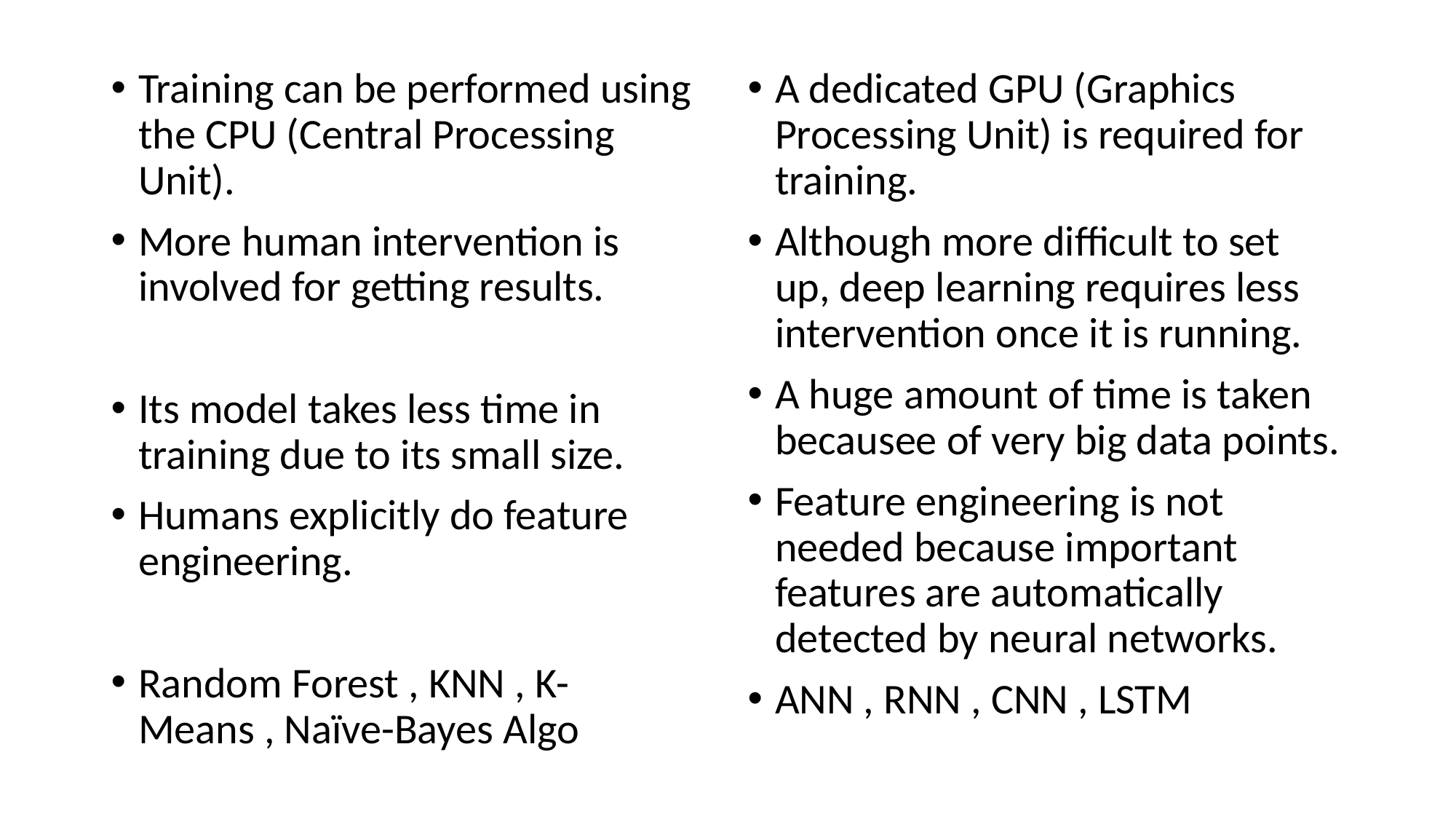

Training can be performed using the CPU (Central Processing Unit).
More human intervention is involved for getting results.

Its model takes less time in training due to its small size.
Humans explicitly do feature engineering.

Random Forest , KNN , K-Means , Naïve-Bayes Algo
A dedicated GPU (Graphics Processing Unit) is required for training.
Although more difficult to set up, deep learning requires less intervention once it is running.
A huge amount of time is taken becausee of very big data points.
Feature engineering is not needed because important features are automatically detected by neural networks.
ANN , RNN , CNN , LSTM